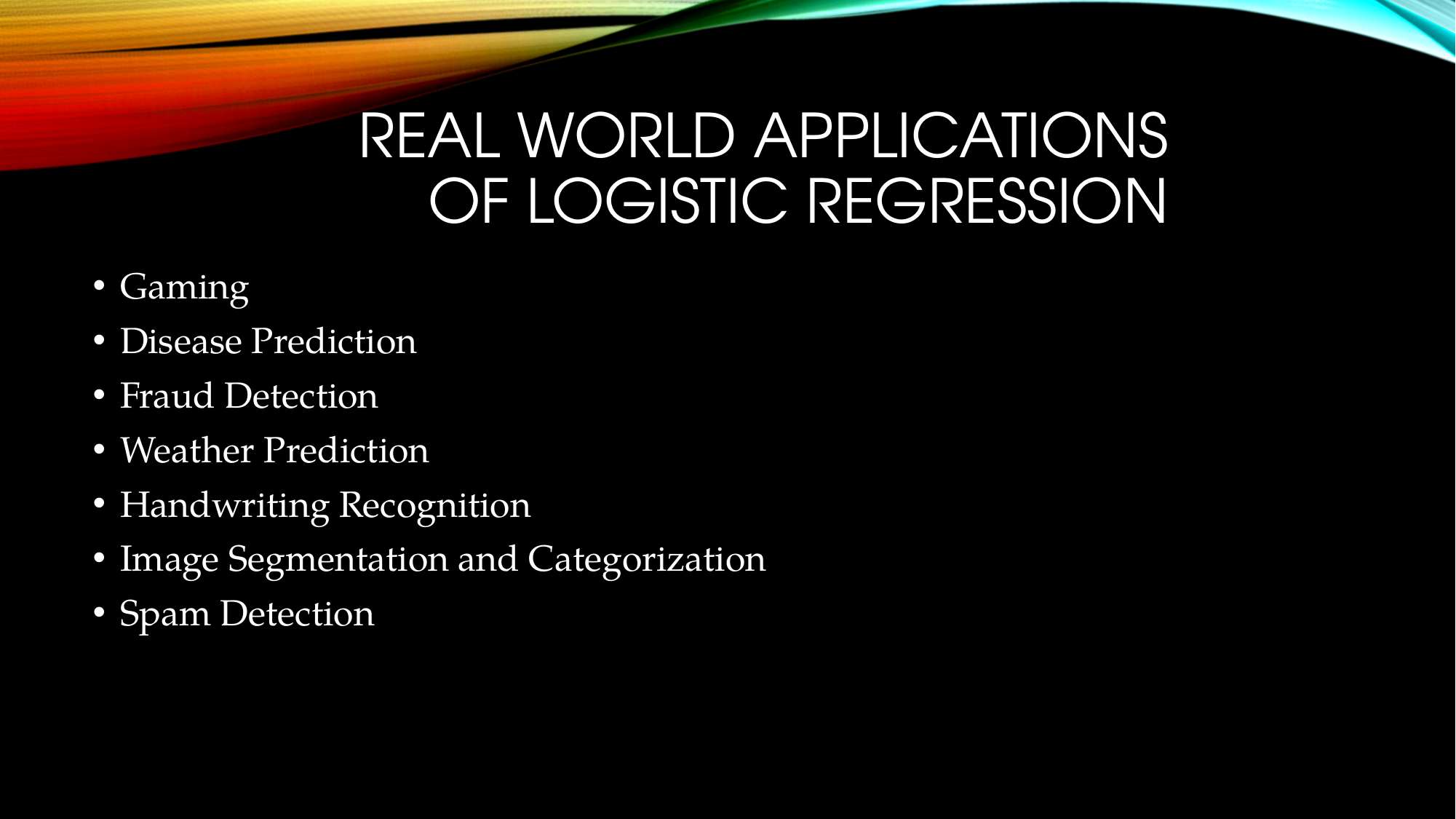

# Real world applications of logistic regression
Gaming
Disease Prediction
Fraud Detection
Weather Prediction
Handwriting Recognition
Image Segmentation and Categorization
Spam Detection